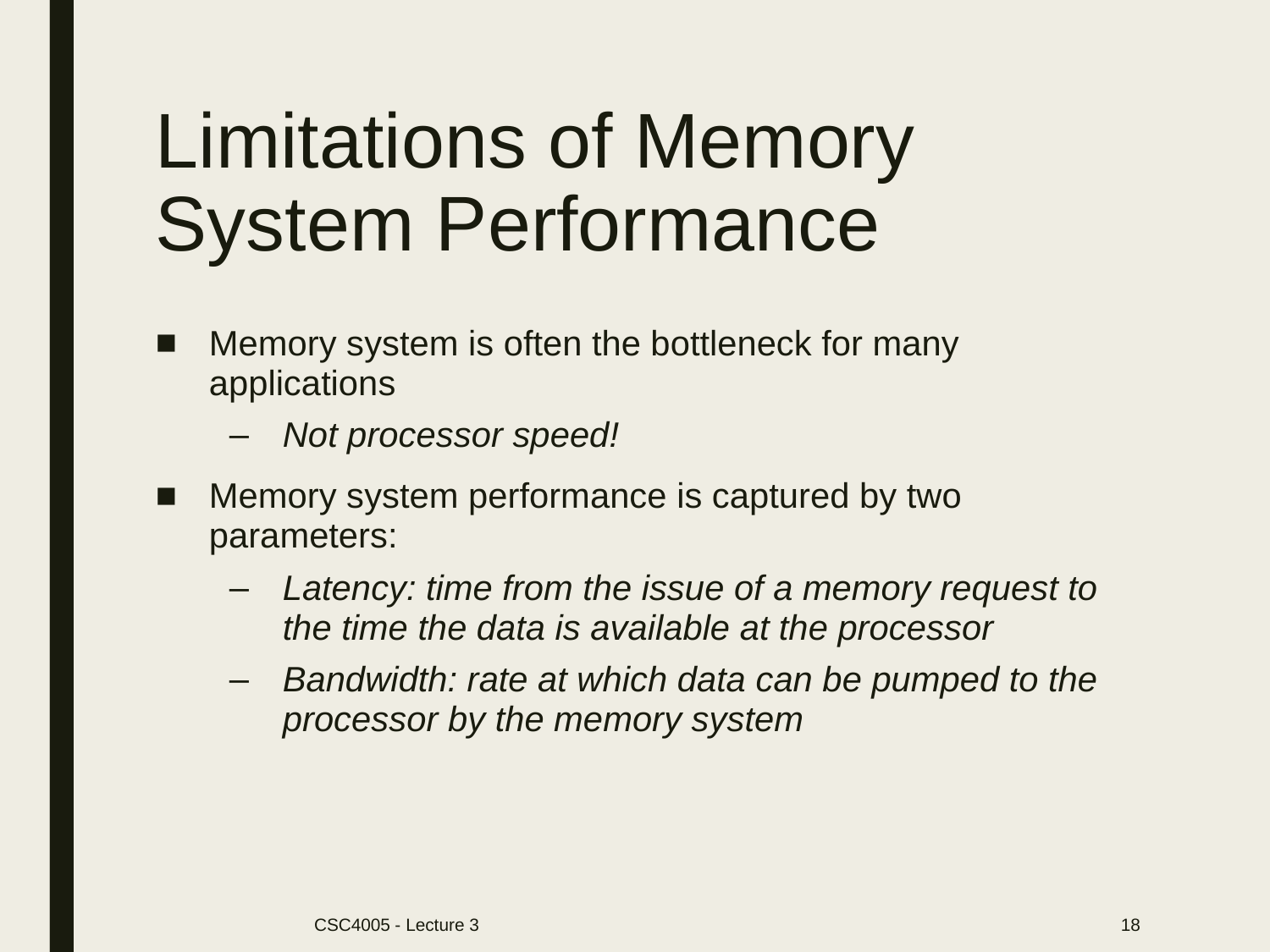

# Limitations of Memory System Performance
Memory system is often the bottleneck for many applications
Not processor speed!
Memory system performance is captured by two parameters:
Latency: time from the issue of a memory request to the time the data is available at the processor
Bandwidth: rate at which data can be pumped to the processor by the memory system
CSC4005 - Lecture 3
18